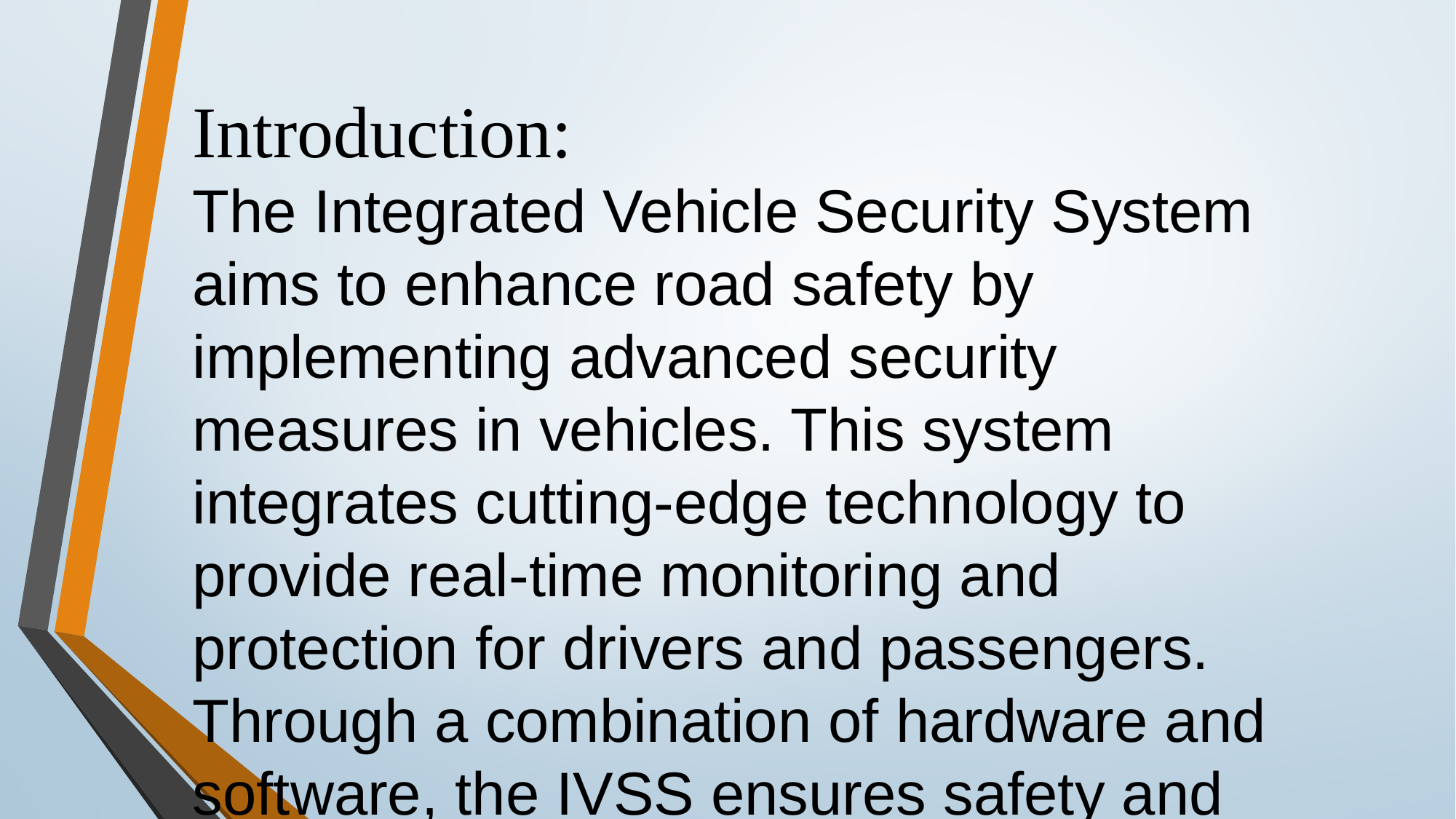

Introduction:
The Integrated Vehicle Security System aims to enhance road safety by implementing advanced security measures in vehicles. This system integrates cutting-edge technology to provide real-time monitoring and protection for drivers and passengers. Through a combination of hardware and software, the IVSS ensures safety and security on the road.